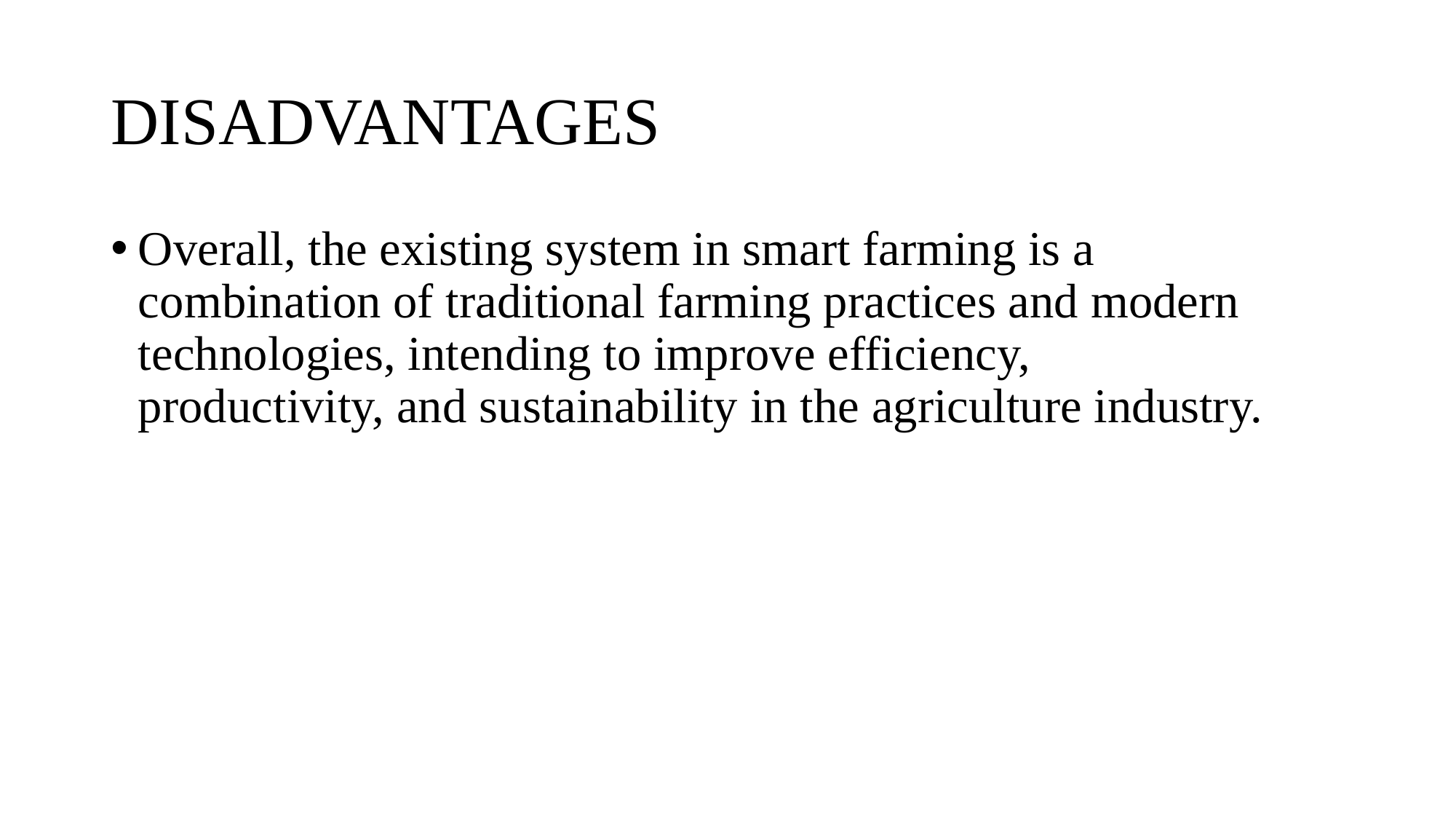

# DISADVANTAGES
Overall, the existing system in smart farming is a combination of traditional farming practices and modern technologies, intending to improve efficiency, productivity, and sustainability in the agriculture industry.